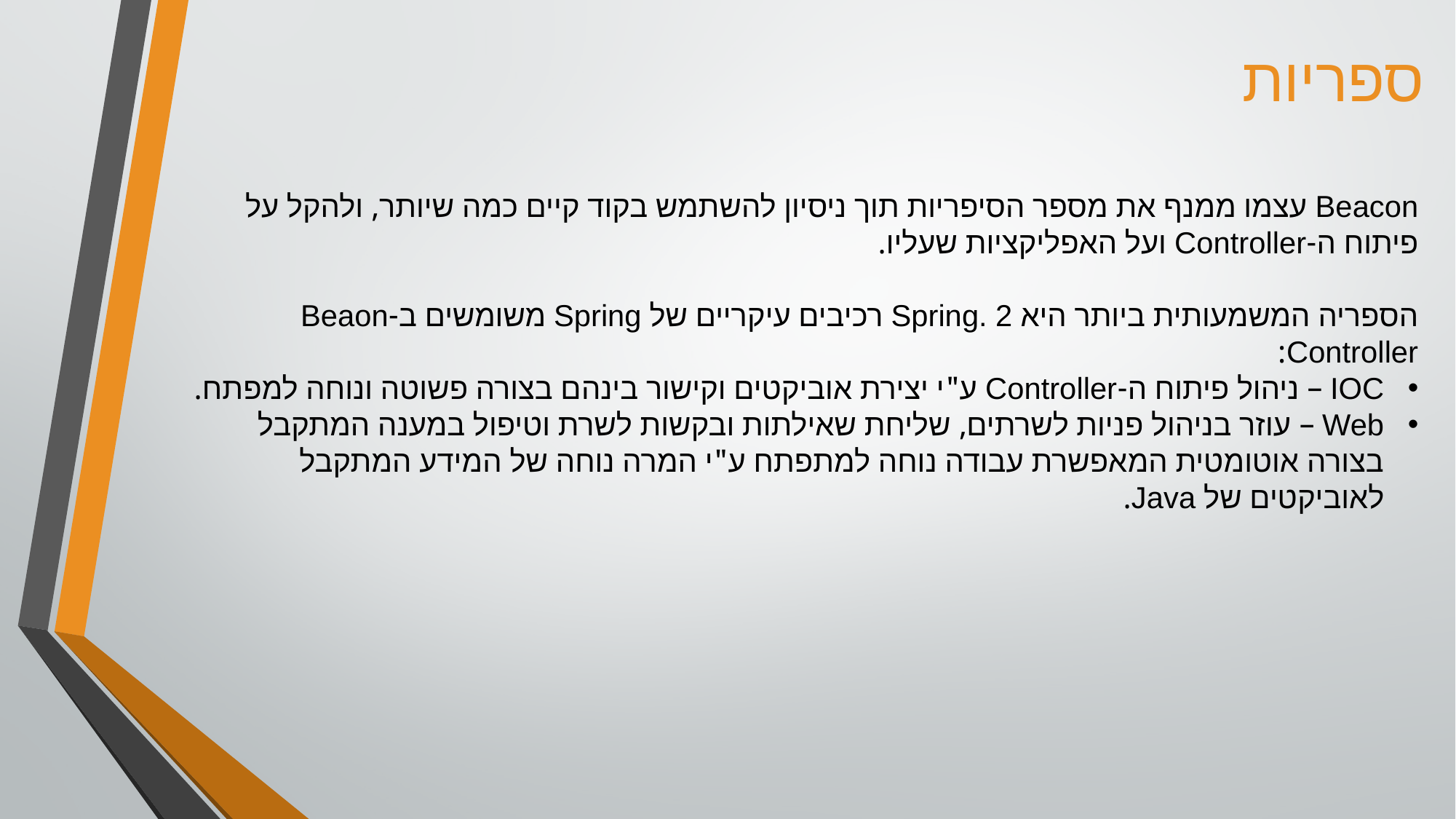

ספריות
Beacon עצמו ממנף את מספר הסיפריות תוך ניסיון להשתמש בקוד קיים כמה שיותר, ולהקל על פיתוח ה-Controller ועל האפליקציות שעליו.

הספריה המשמעותית ביותר היא Spring. 2 רכיבים עיקריים של Spring משומשים ב-Beaon Controller:
IOC – ניהול פיתוח ה-Controller ע"י יצירת אוביקטים וקישור בינהם בצורה פשוטה ונוחה למפתח.
Web – עוזר בניהול פניות לשרתים, שליחת שאילתות ובקשות לשרת וטיפול במענה המתקבל בצורה אוטומטית המאפשרת עבודה נוחה למתפתח ע"י המרה נוחה של המידע המתקבל לאוביקטים של Java.